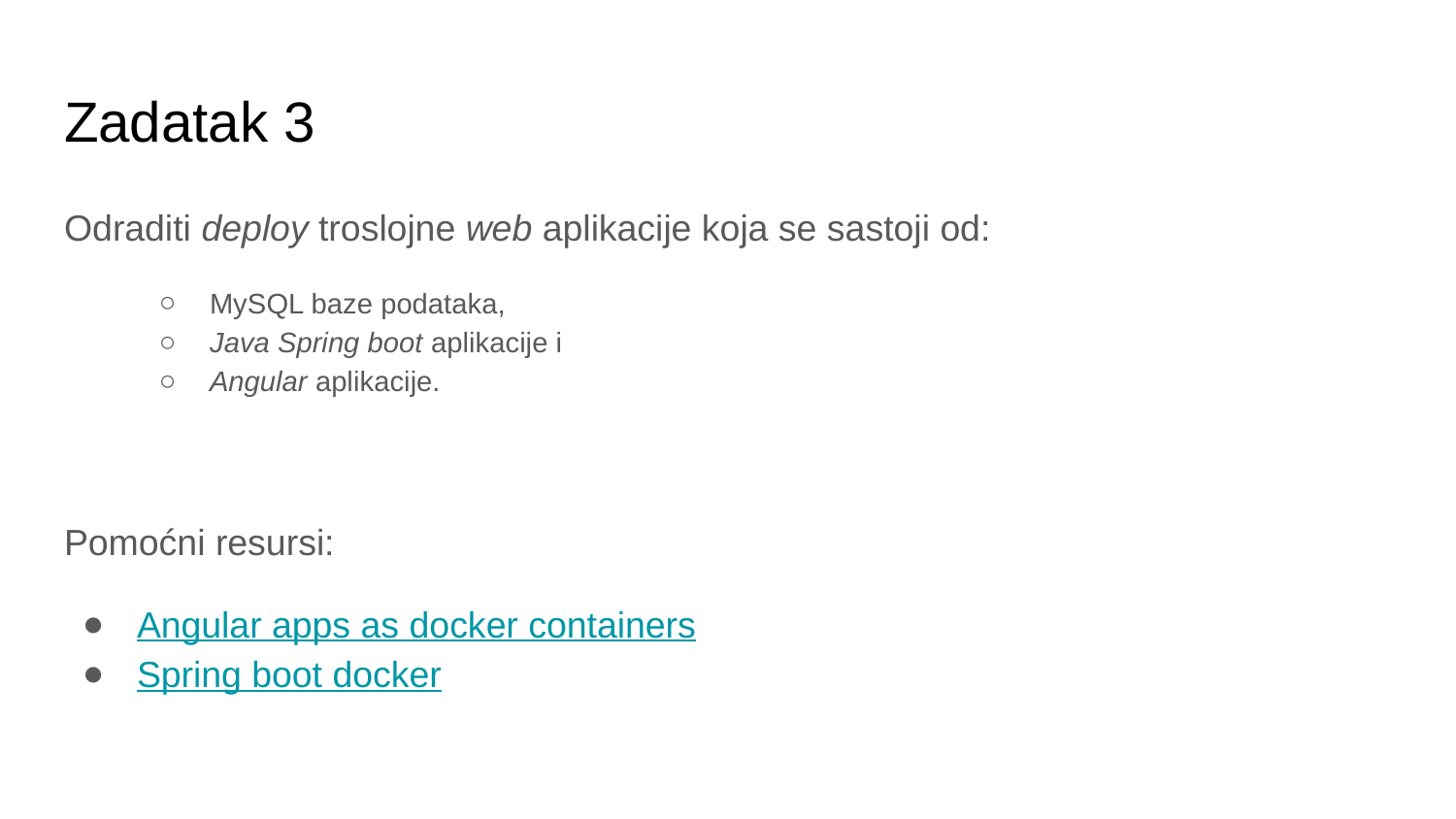

# Zadatak 3
Odraditi deploy troslojne web aplikacije koja se sastoji od:
MySQL baze podataka,
Java Spring boot aplikacije i
Angular aplikacije.

Pomoćni resursi:
Angular apps as docker containers
Spring boot docker